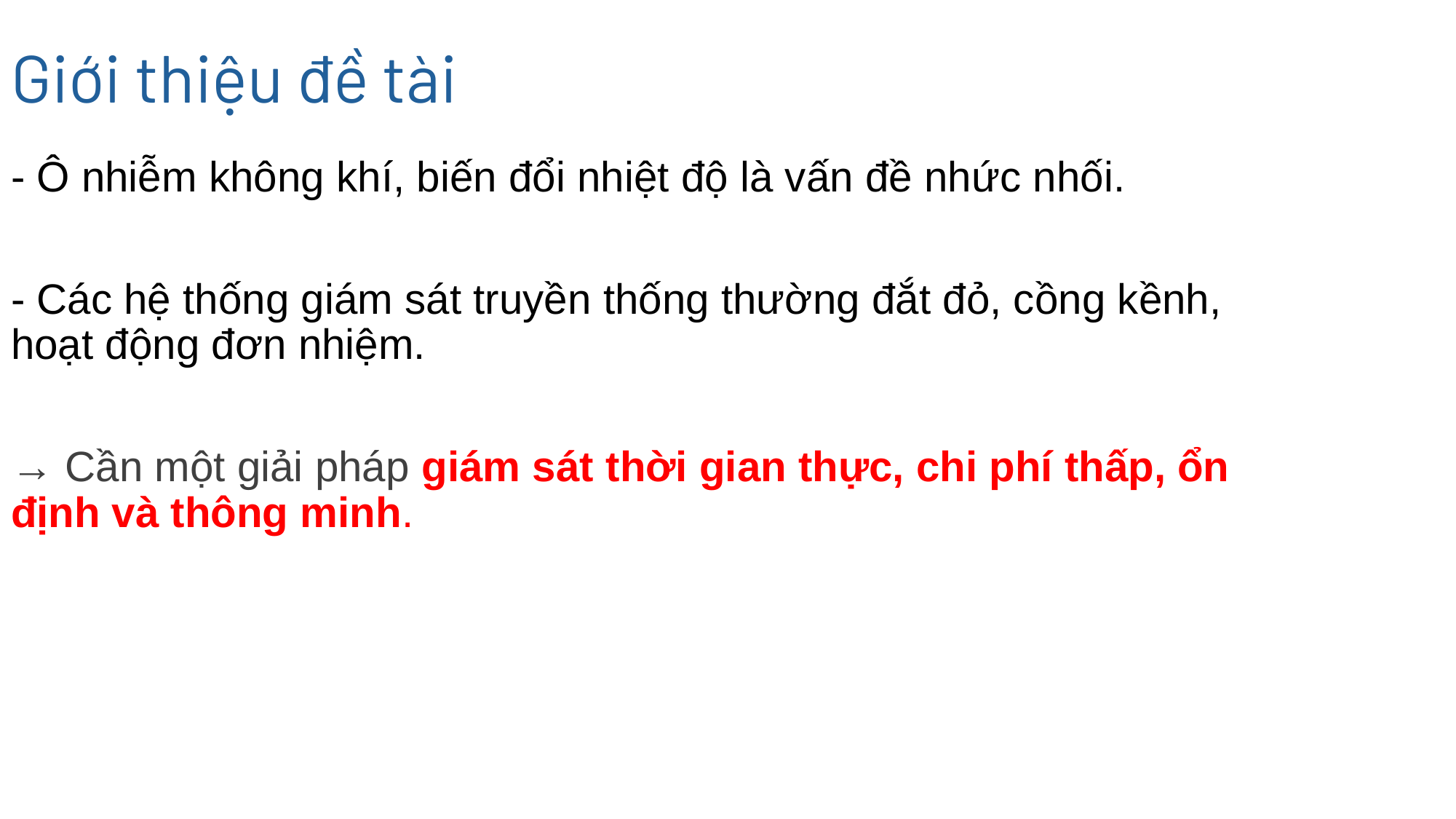

# Giới thiệu đề tài
- Ô nhiễm không khí, biến đổi nhiệt độ là vấn đề nhức nhối.

- Các hệ thống giám sát truyền thống thường đắt đỏ, cồng kềnh, hoạt động đơn nhiệm.

→ Cần một giải pháp giám sát thời gian thực, chi phí thấp, ổn định và thông minh.